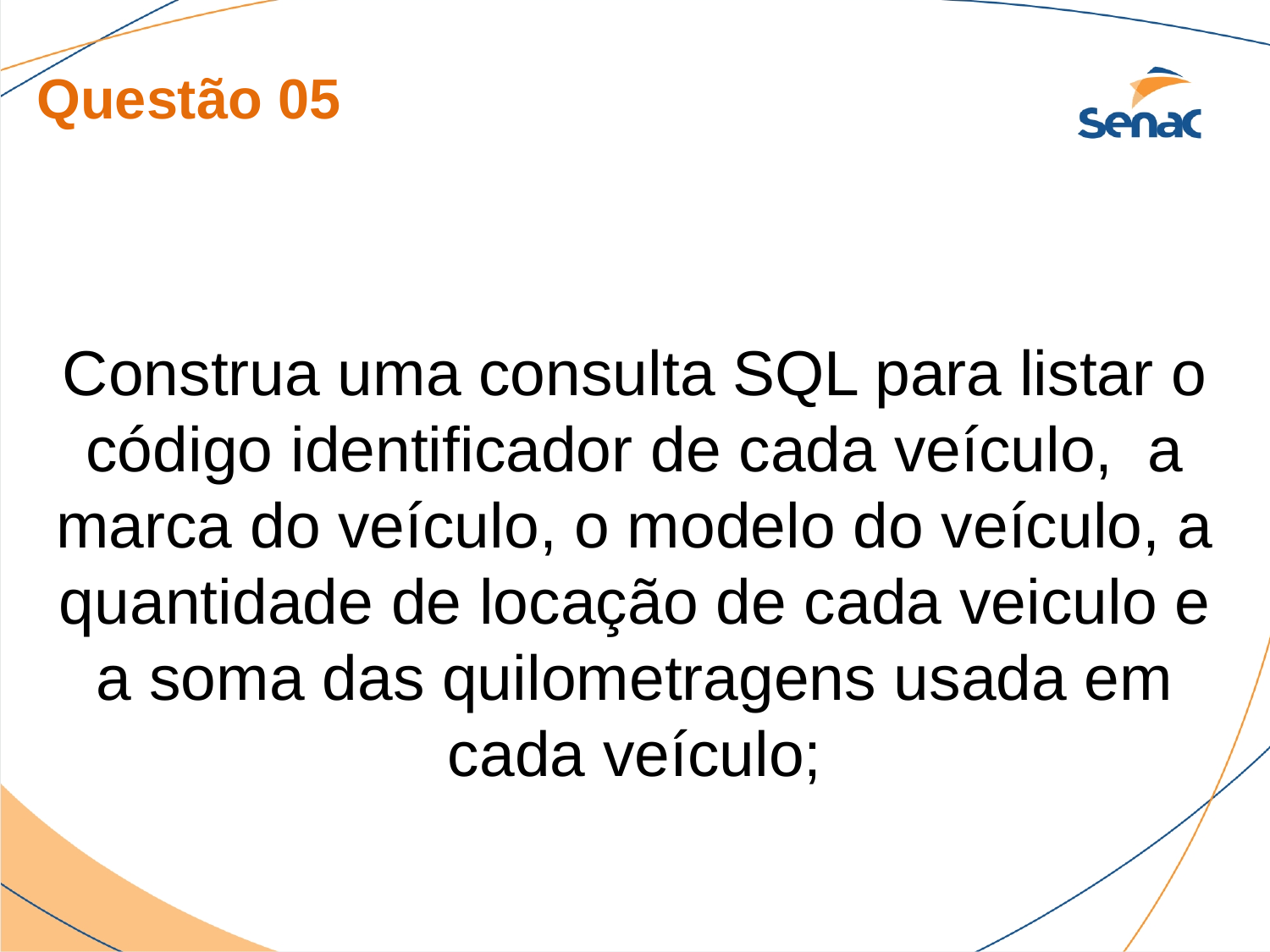

Questão 05
Construa uma consulta SQL para listar o código identificador de cada veículo,  a marca do veículo, o modelo do veículo, a quantidade de locação de cada veiculo e a soma das quilometragens usada em cada veículo;